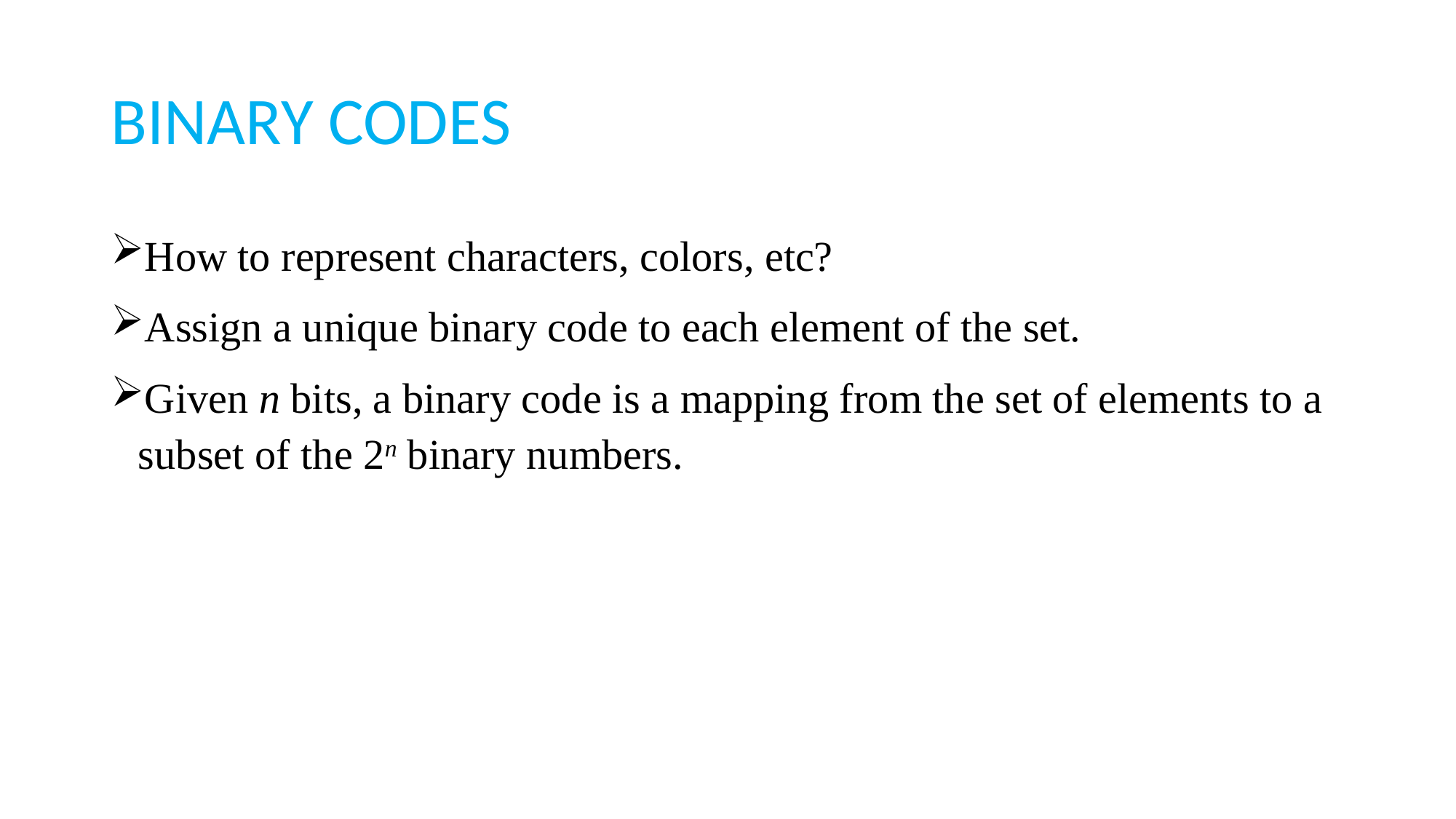

# BINARY CODES
How to represent characters, colors, etc?
Assign a unique binary code to each element of the set.
Given n bits, a binary code is a mapping from the set of elements to a subset of the 2n binary numbers.